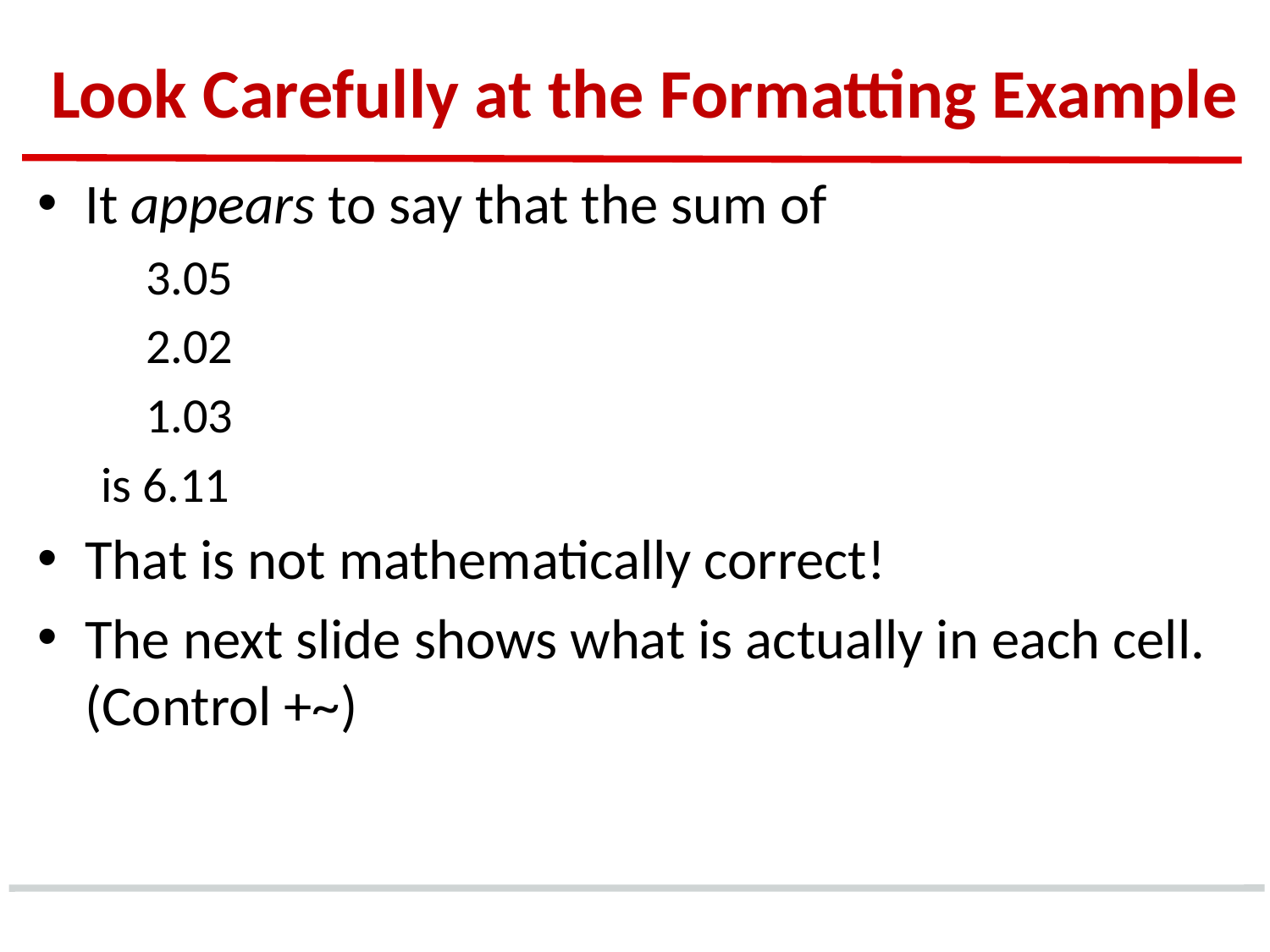

# Look Carefully at the Formatting Example
It appears to say that the sum of
    3.05
    2.02
    1.03
is 6.11
That is not mathematically correct!
The next slide shows what is actually in each cell.  (Control +~)